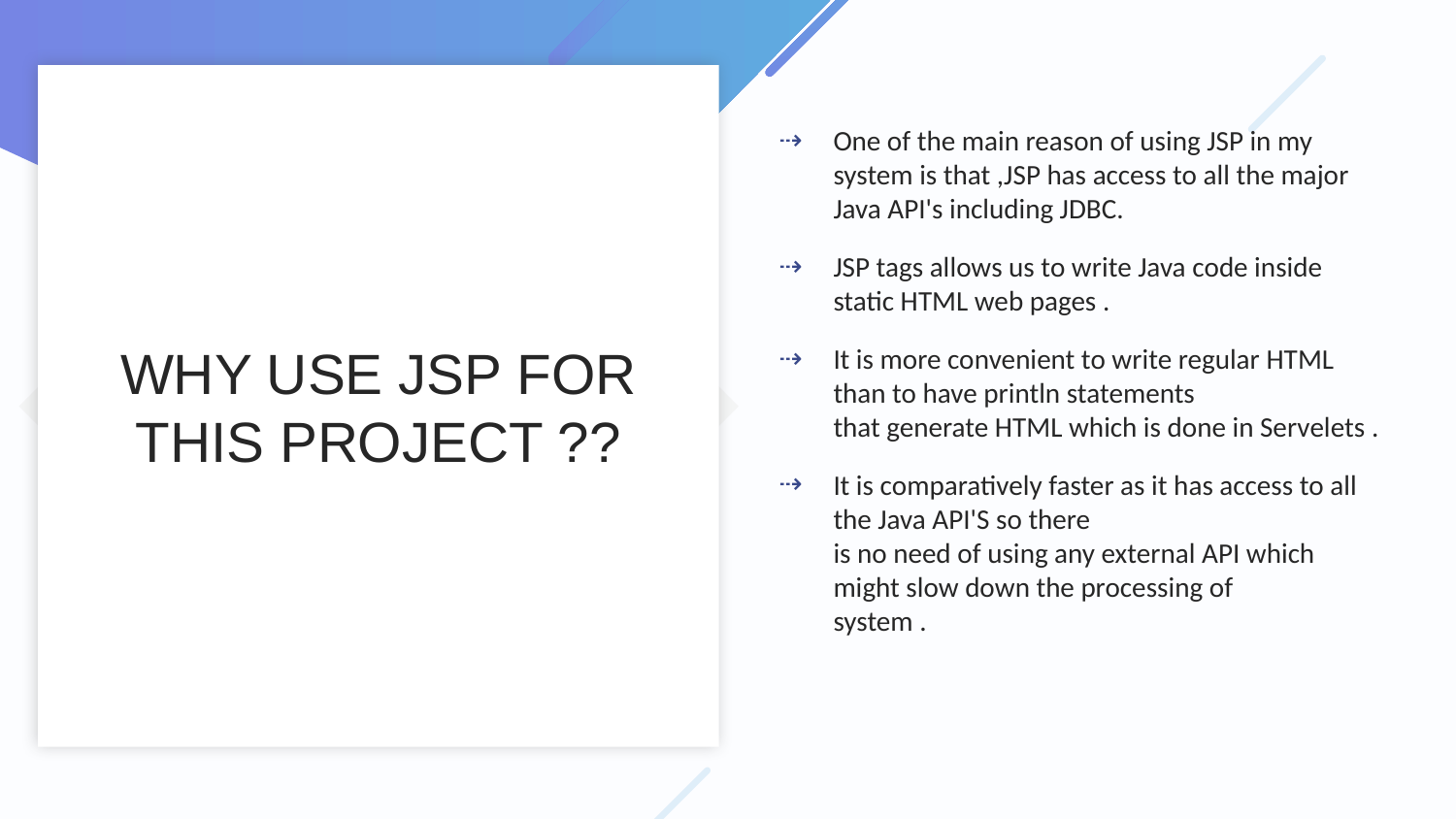

# WHY USE JSP FOR THIS PROJECT ??
One of the main reason of using JSP in my system is that ,JSP has access to all the major Java API's including JDBC.
JSP tags allows us to write Java code inside static HTML web pages .
It is more convenient to write regular HTML than to have println statements
that generate HTML which is done in Servelets .
It is comparatively faster as it has access to all the Java API'S so there
is no need of using any external API which might slow down the processing of
system .